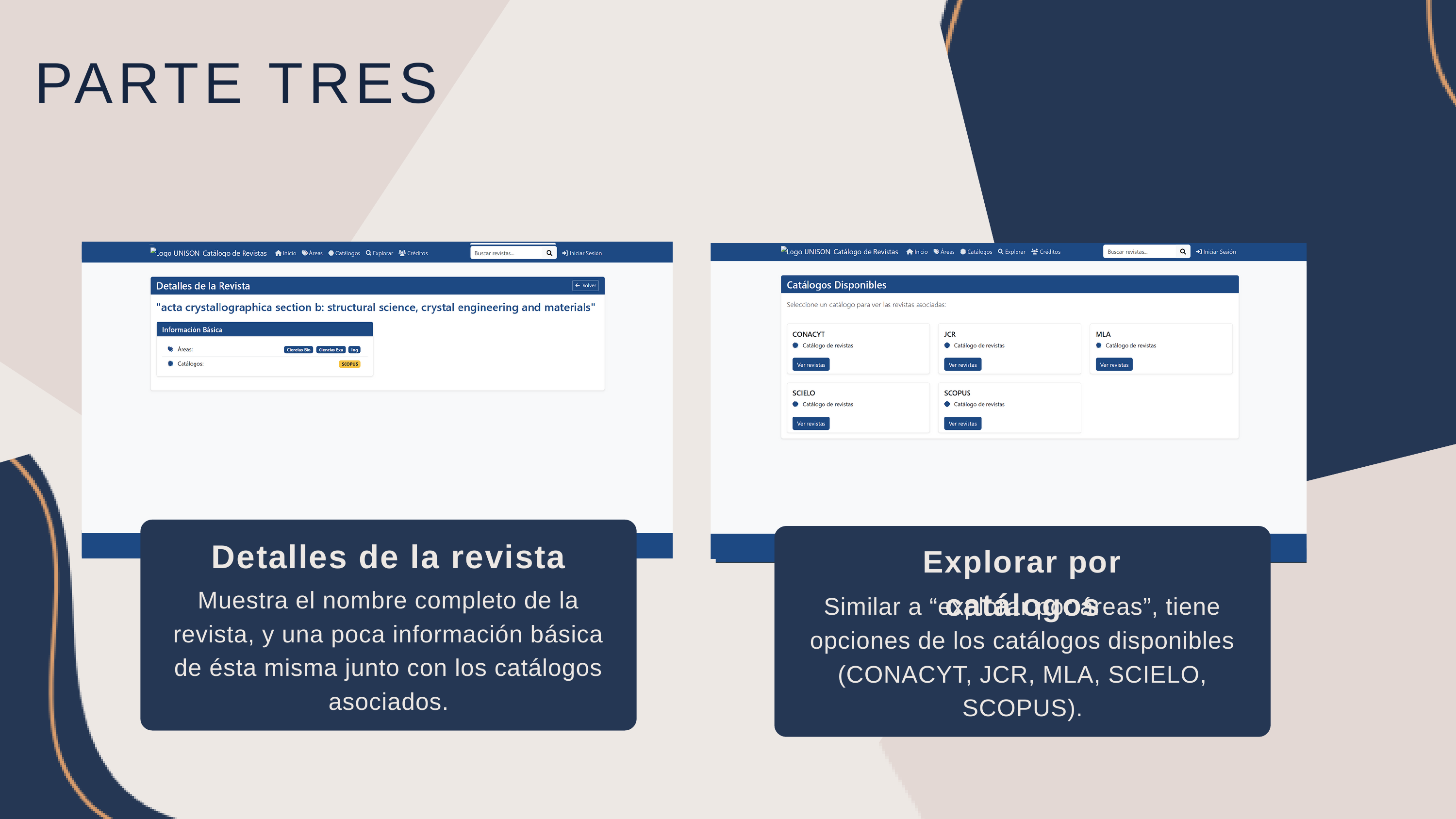

PARTE TRES

Detalles de la revista
Explorar por catálogos
Muestra el nombre completo de la revista, y una poca información básica de ésta misma junto con los catálogos asociados.
Similar a “explorar por áreas”, tiene opciones de los catálogos disponibles (CONACYT, JCR, MLA, SCIELO, SCOPUS).